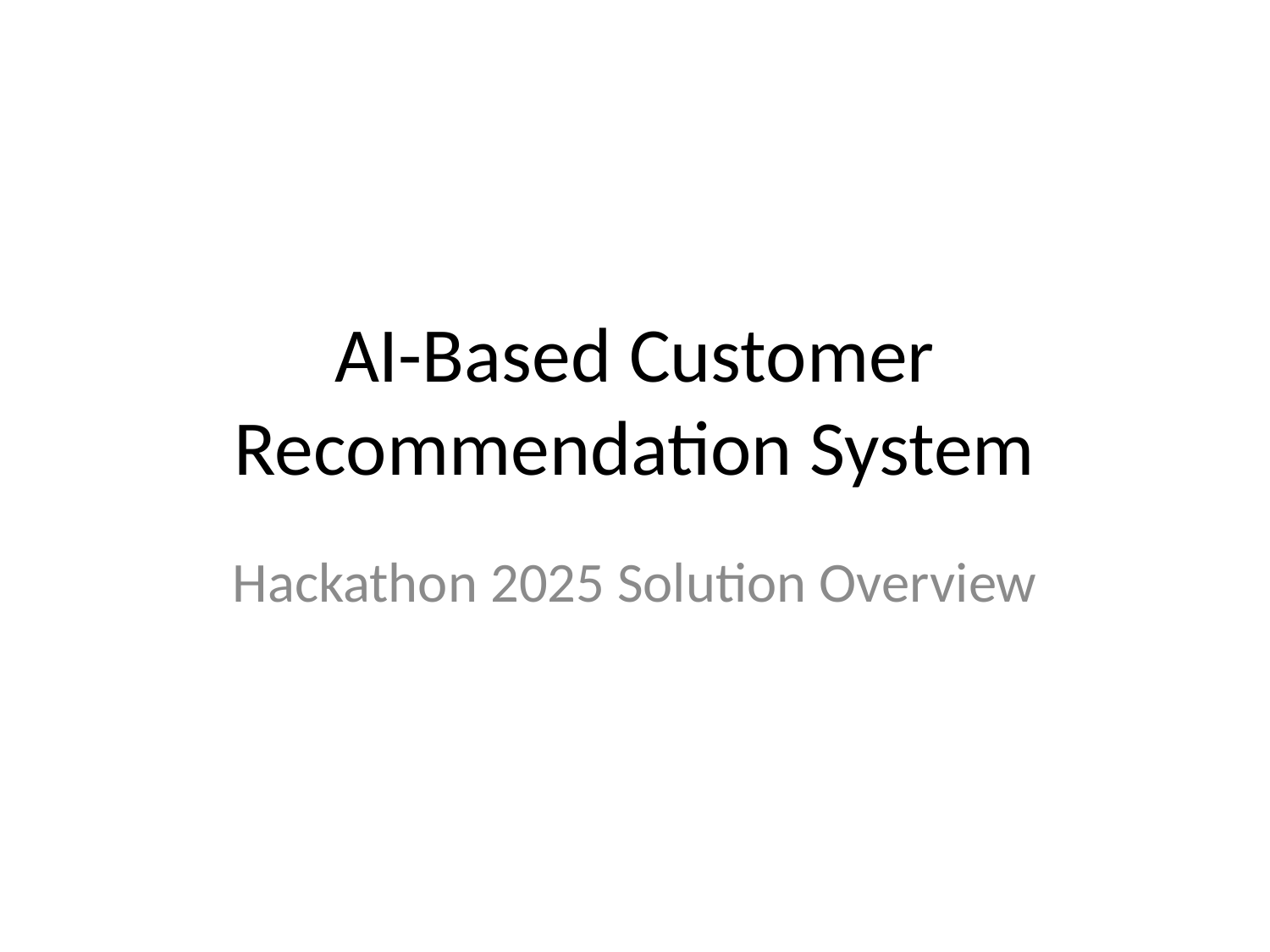

# AI-Based Customer Recommendation System
Hackathon 2025 Solution Overview